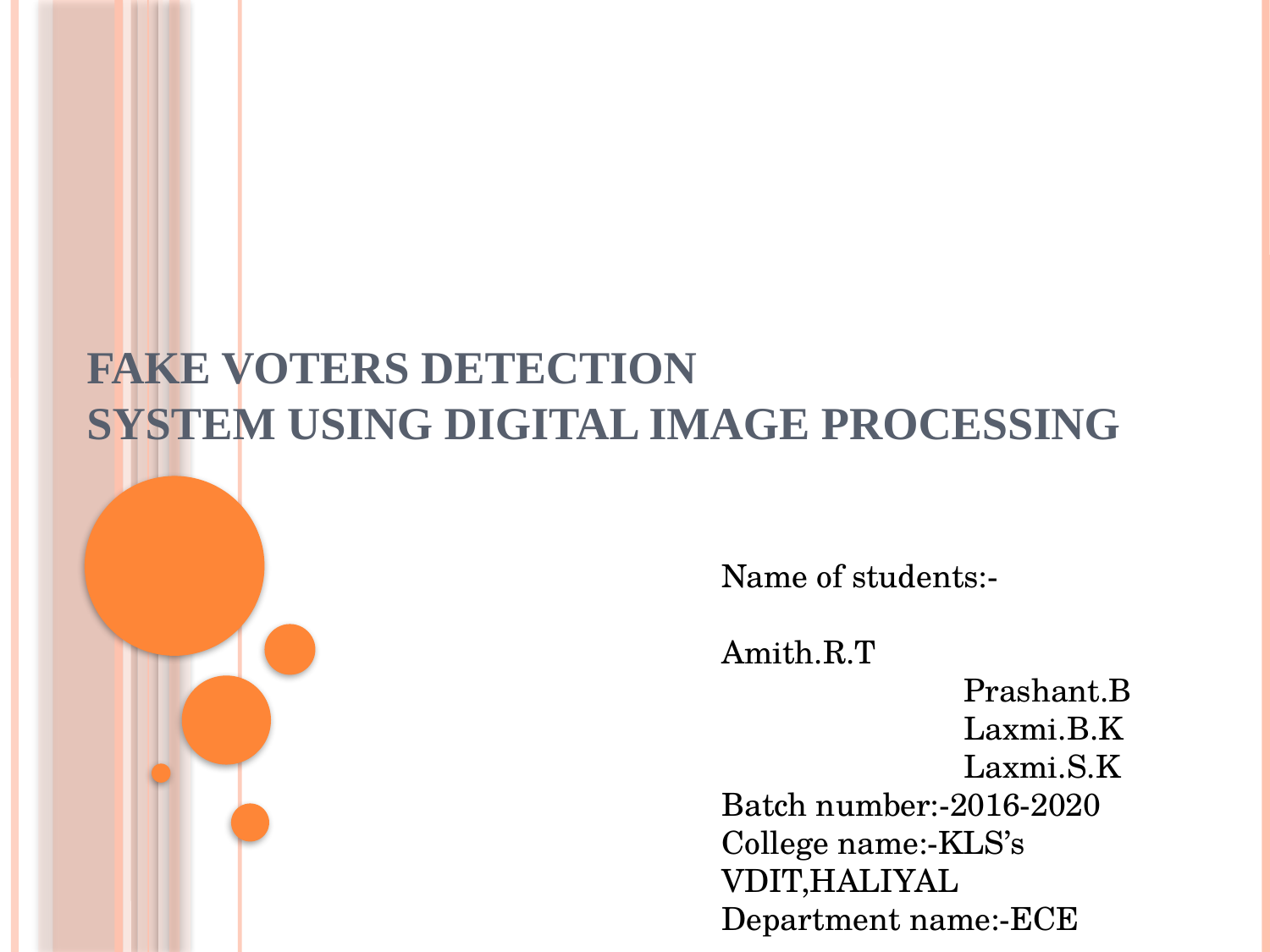

# FAKE VOTERS DETECTION SYSTEM USING DIGITAL IMAGE PROCESSING
Name of students:-		 	             Amith.R.T
	             Prashant.B
	             Laxmi.B.K
	             Laxmi.S.K
Batch number:-2016-2020
College name:-KLS’s VDIT,HALIYAL
Department name:-ECE